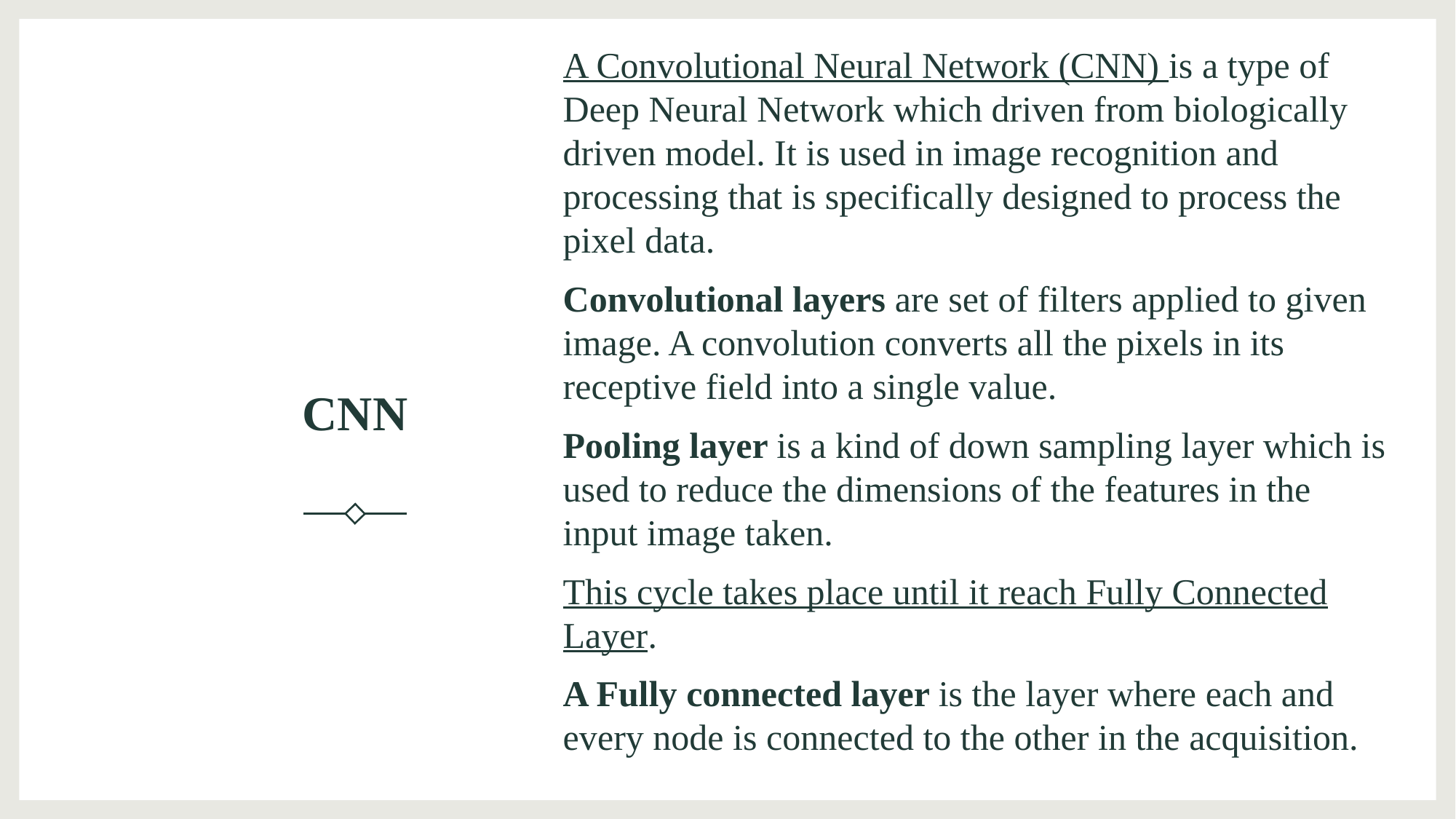

A Convolutional Neural Network (CNN) is a type of Deep Neural Network which driven from biologically driven model. It is used in image recognition and processing that is specifically designed to process the pixel data.
Convolutional layers are set of filters applied to given image. A convolution converts all the pixels in its receptive field into a single value.
Pooling layer is a kind of down sampling layer which is used to reduce the dimensions of the features in the input image taken.
This cycle takes place until it reach Fully Connected Layer.
A Fully connected layer is the layer where each and every node is connected to the other in the acquisition.

# CNN